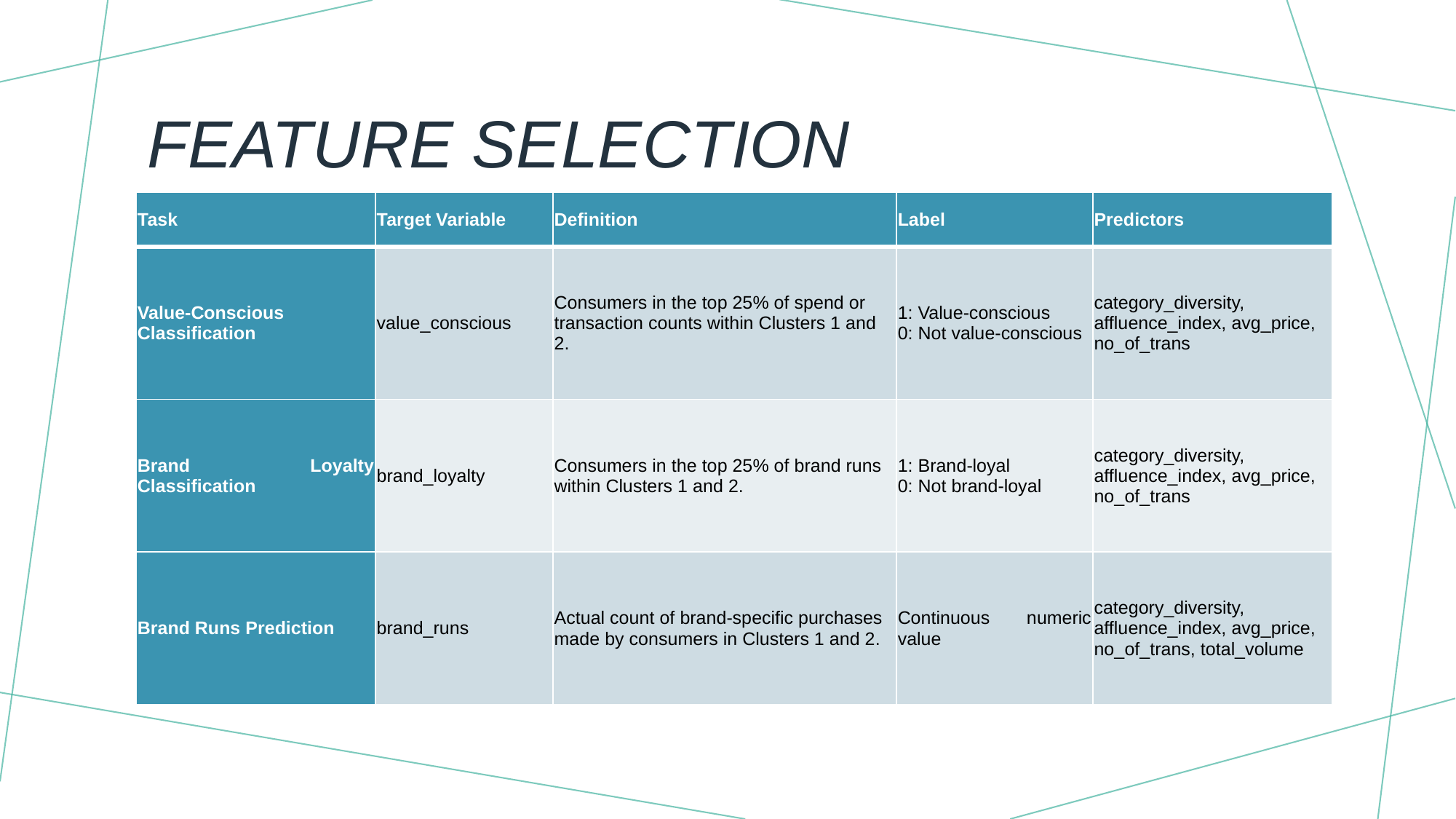

# Feature Selection
| Task | Target Variable | Definition | Label | Predictors |
| --- | --- | --- | --- | --- |
| Value-Conscious Classification | value\_conscious | Consumers in the top 25% of spend or transaction counts within Clusters 1 and 2. | 1: Value-conscious 0: Not value-conscious | category\_diversity, affluence\_index, avg\_price, no\_of\_trans |
| Brand Loyalty Classification | brand\_loyalty | Consumers in the top 25% of brand runs within Clusters 1 and 2. | 1: Brand-loyal 0: Not brand-loyal | category\_diversity, affluence\_index, avg\_price, no\_of\_trans |
| Brand Runs Prediction | brand\_runs | Actual count of brand-specific purchases made by consumers in Clusters 1 and 2. | Continuous numeric value | category\_diversity, affluence\_index, avg\_price, no\_of\_trans, total\_volume |